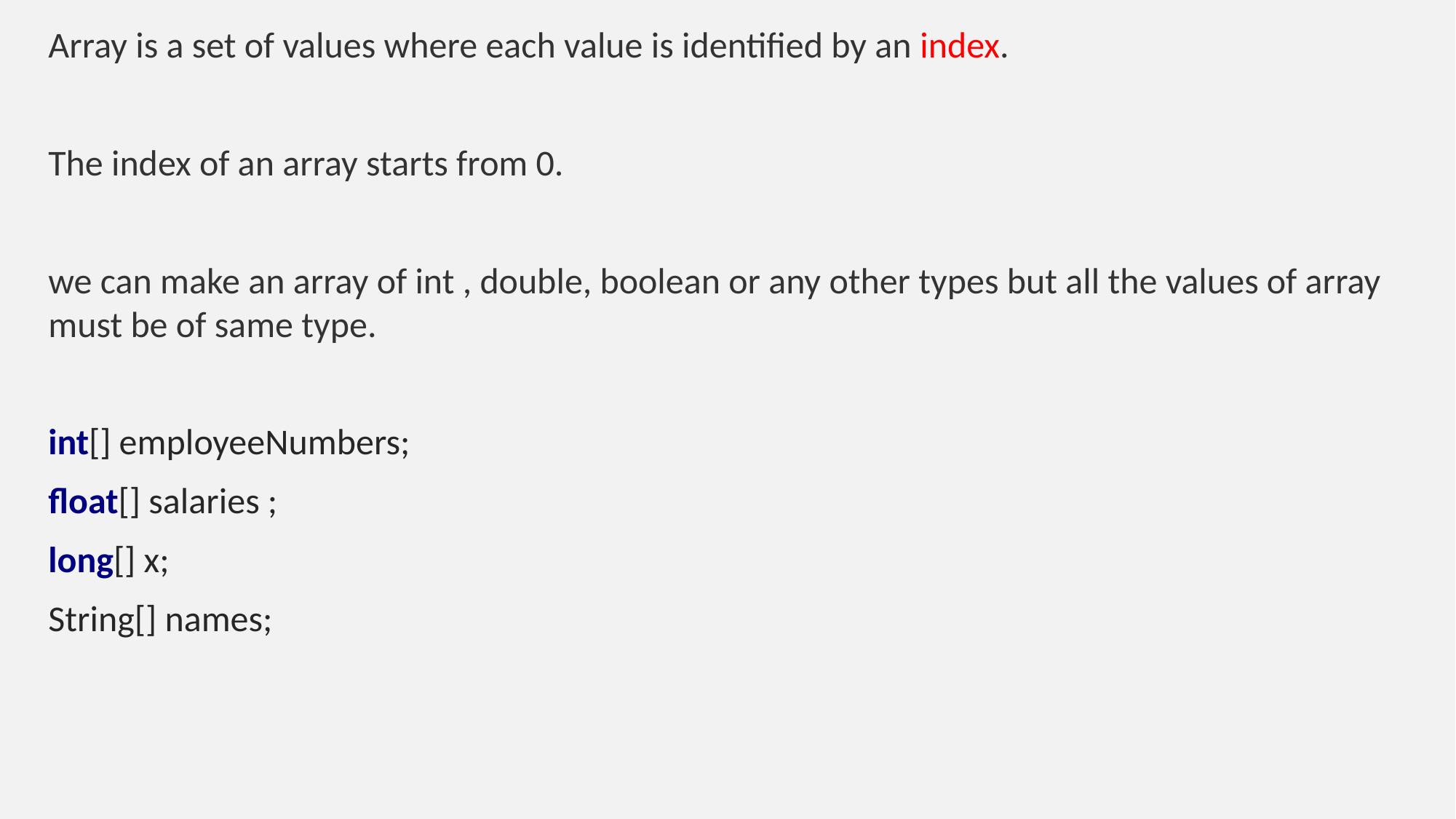

Array is a set of values where each value is identified by an index.

The index of an array starts from 0.

we can make an array of int , double, boolean or any other types but all the values of array must be of same type.

int[] employeeNumbers;
float[] salaries ;
long[] x;
String[] names;